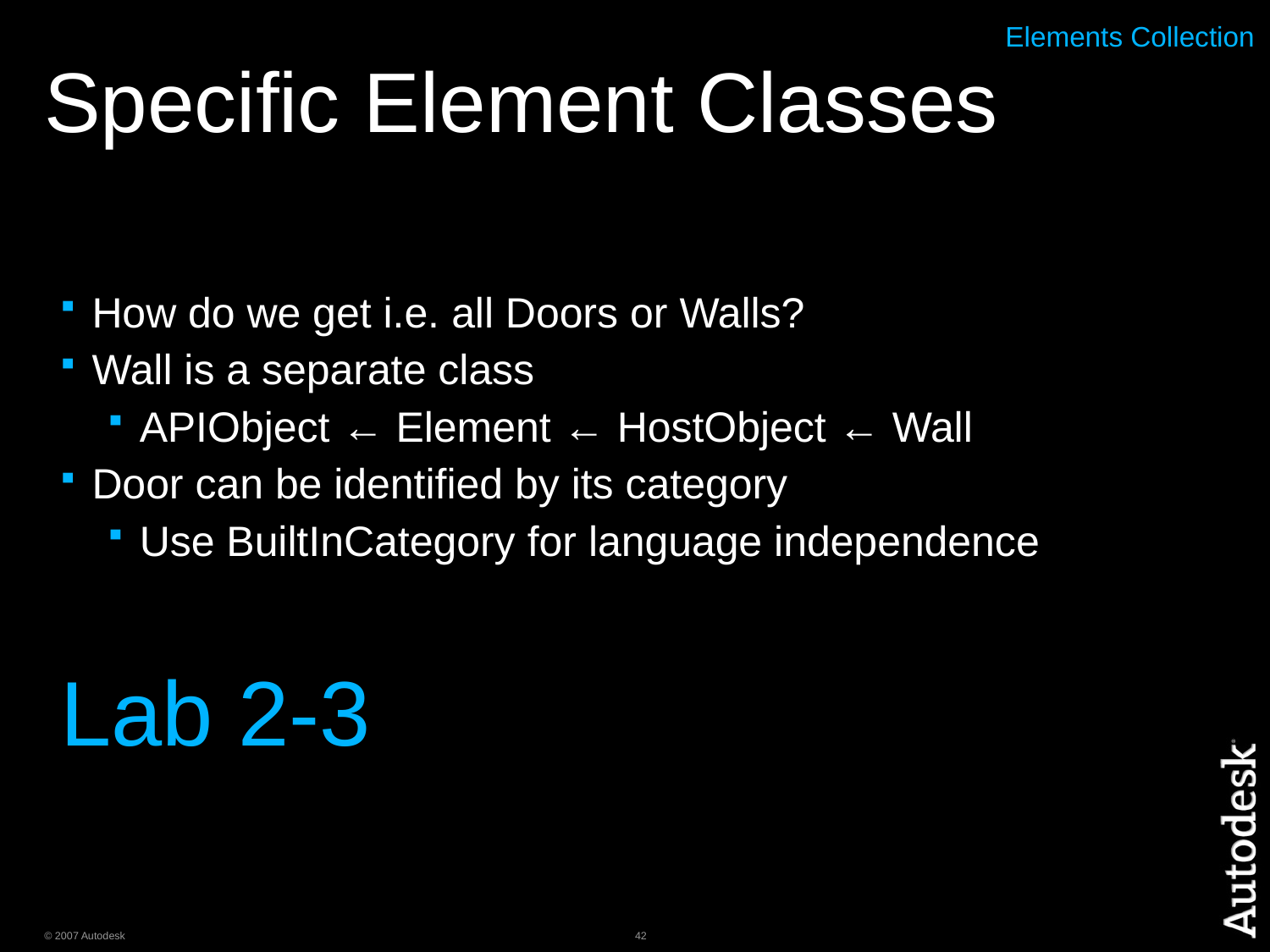

# Specific Element Classes
Elements Collection
How do we get i.e. all Doors or Walls?
Wall is a separate class
APIObject ← Element ← HostObject ← Wall
Door can be identified by its category
Use BuiltInCategory for language independence

Lab 2-3